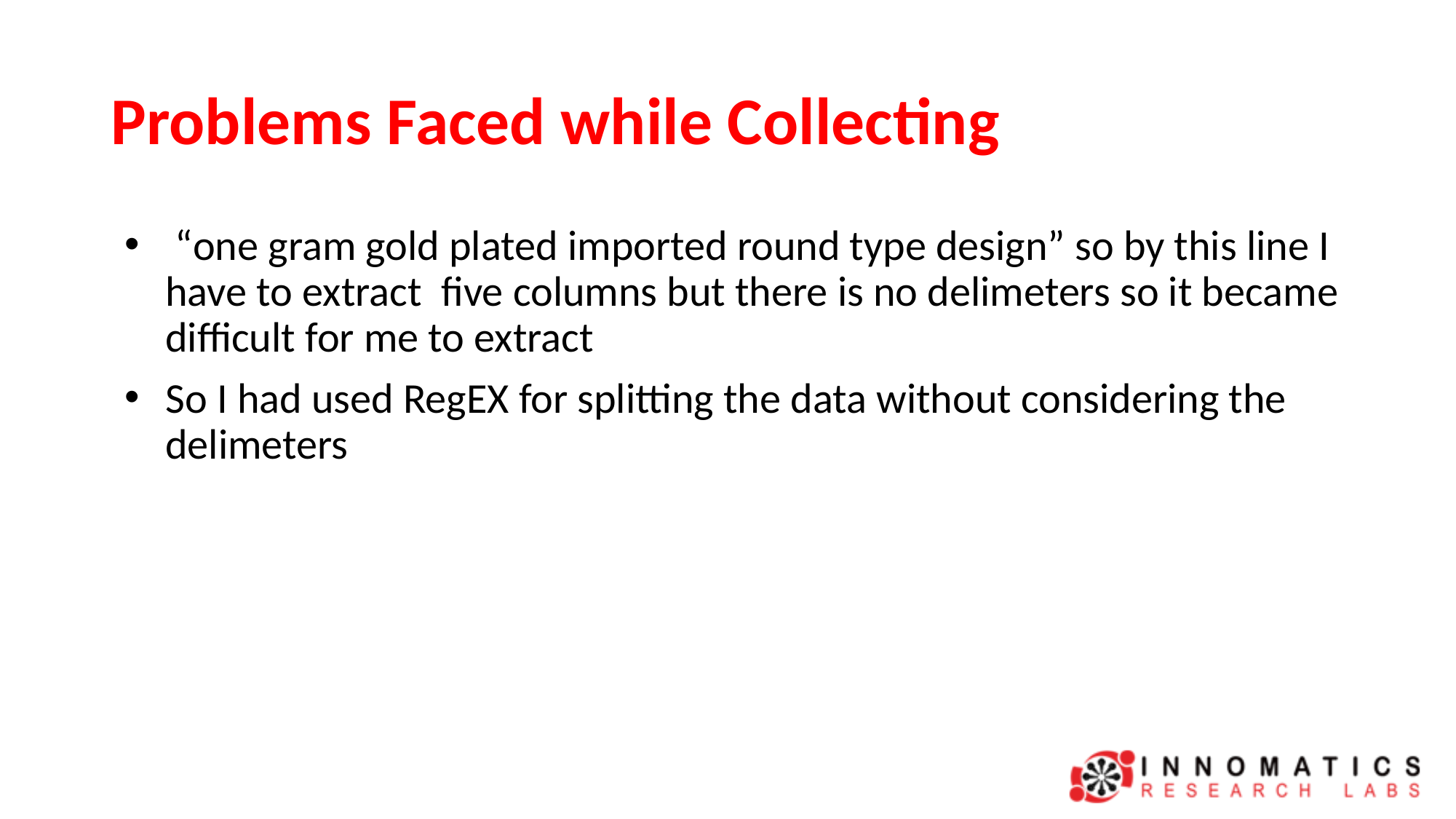

# Problems Faced while Collecting
 “one gram gold plated imported round type design” so by this line I have to extract  five columns but there is no delimeters so it became difficult for me to extract
So I had used RegEX for splitting the data without considering the delimeters